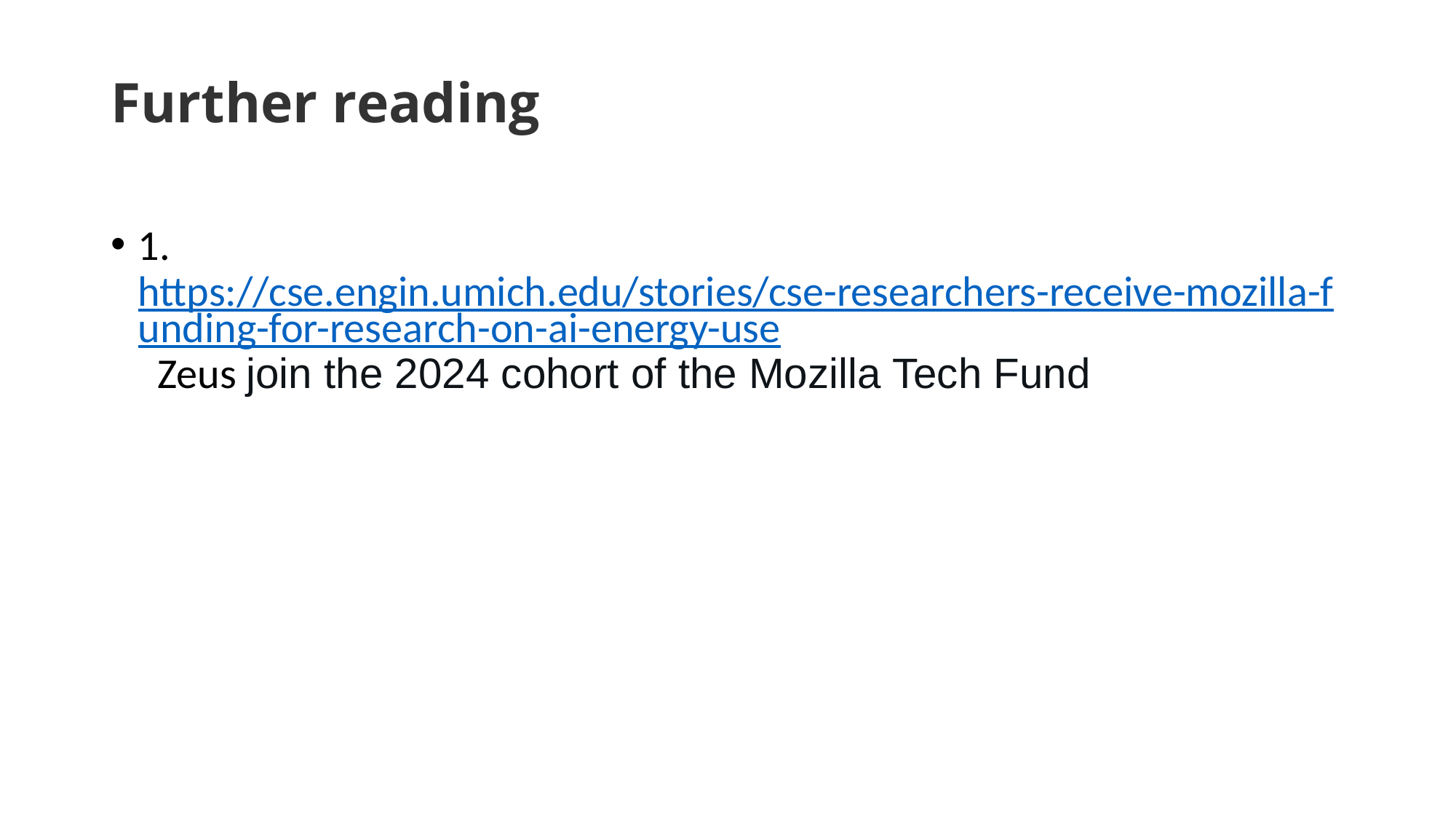

Further reading
1. https://cse.engin.umich.edu/stories/cse-researchers-receive-mozilla-funding-for-research-on-ai-energy-use  Zeus join the 2024 cohort of the Mozilla Tech Fund